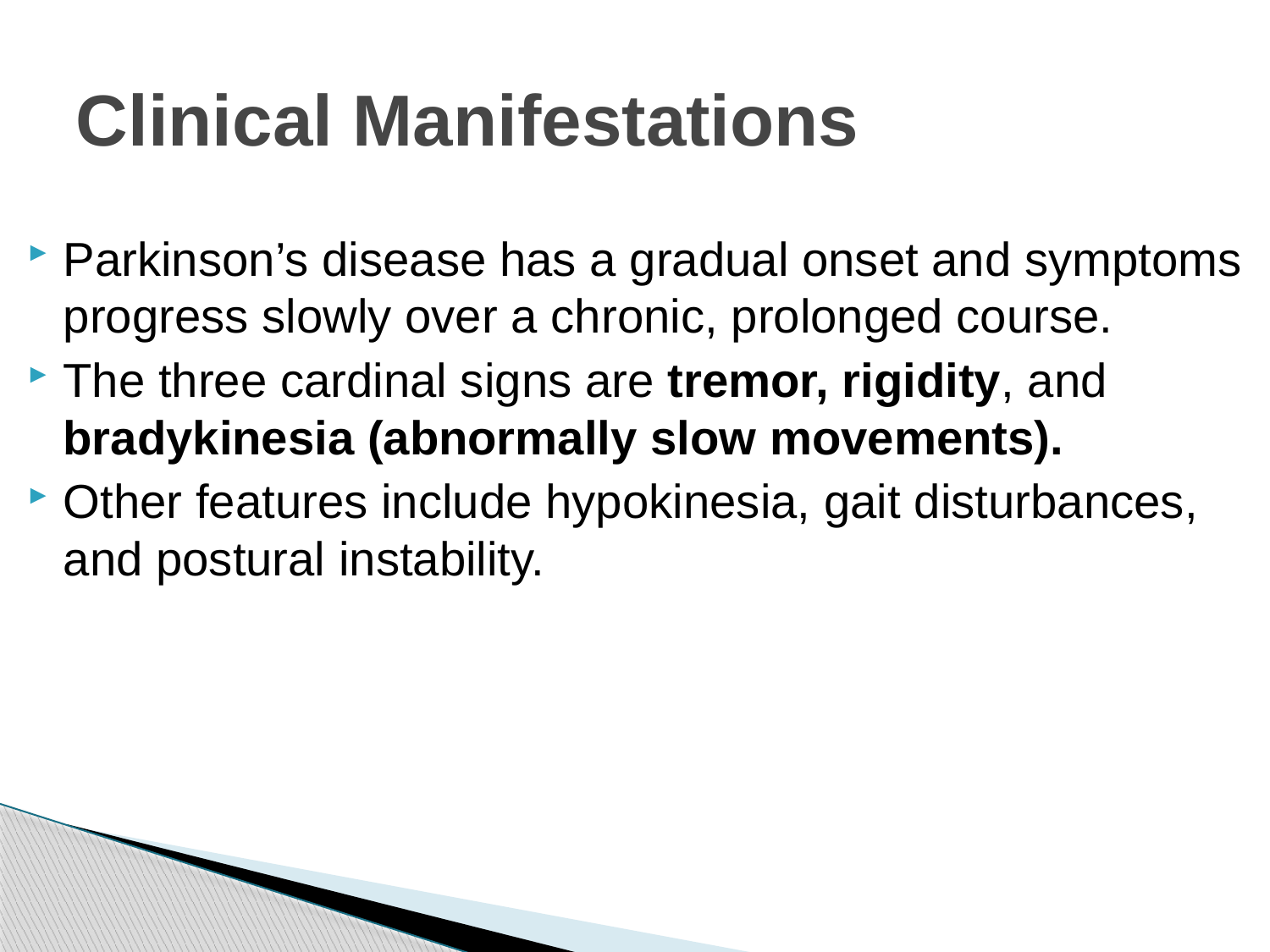

# Clinical Manifestations
Parkinson’s disease has a gradual onset and symptoms progress slowly over a chronic, prolonged course.
The three cardinal signs are tremor, rigidity, and bradykinesia (abnormally slow movements).
Other features include hypokinesia, gait disturbances, and postural instability.